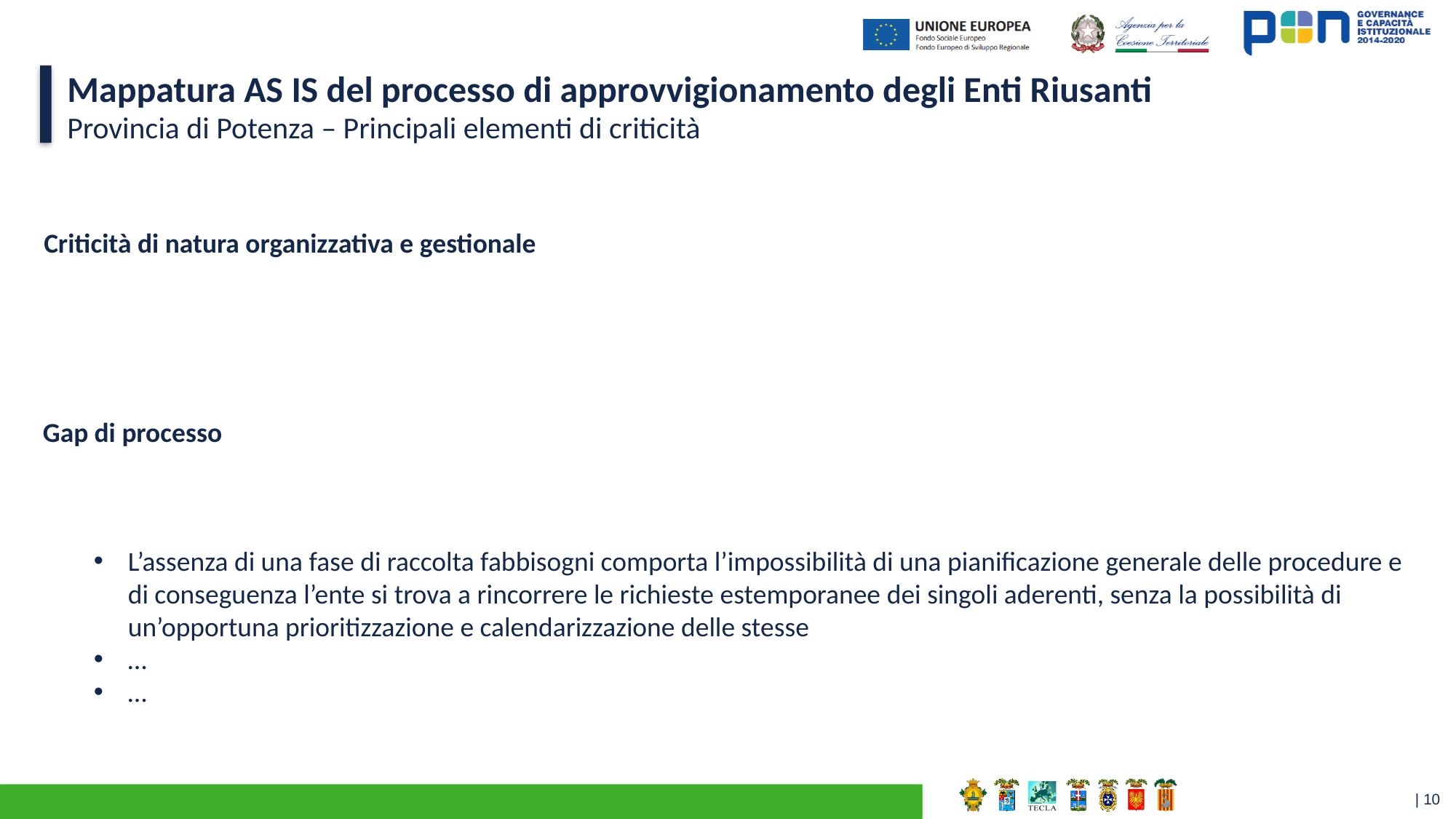

# Mappatura AS IS del processo di approvvigionamento degli Enti Riusanti
Provincia di Potenza – Principali elementi di criticità
Criticità di natura organizzativa e gestionale
Gap di processo
L’assenza di una fase di raccolta fabbisogni comporta l’impossibilità di una pianificazione generale delle procedure e di conseguenza l’ente si trova a rincorrere le richieste estemporanee dei singoli aderenti, senza la possibilità di un’opportuna prioritizzazione e calendarizzazione delle stesse
…
…